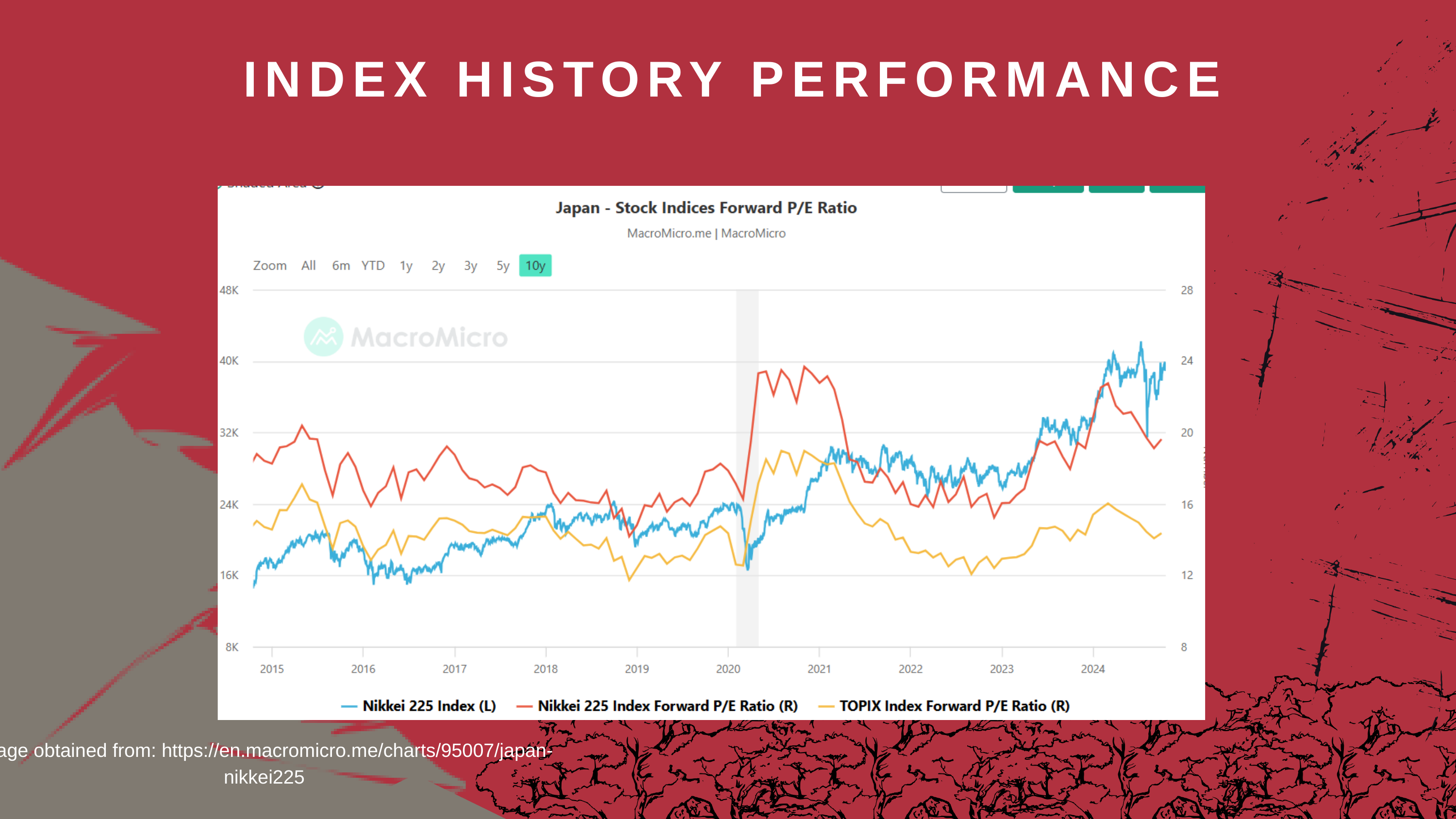

INDEX HISTORY PERFORMANCE

Image obtained from: https://en.macromicro.me/charts/95007/japan-nikkei225